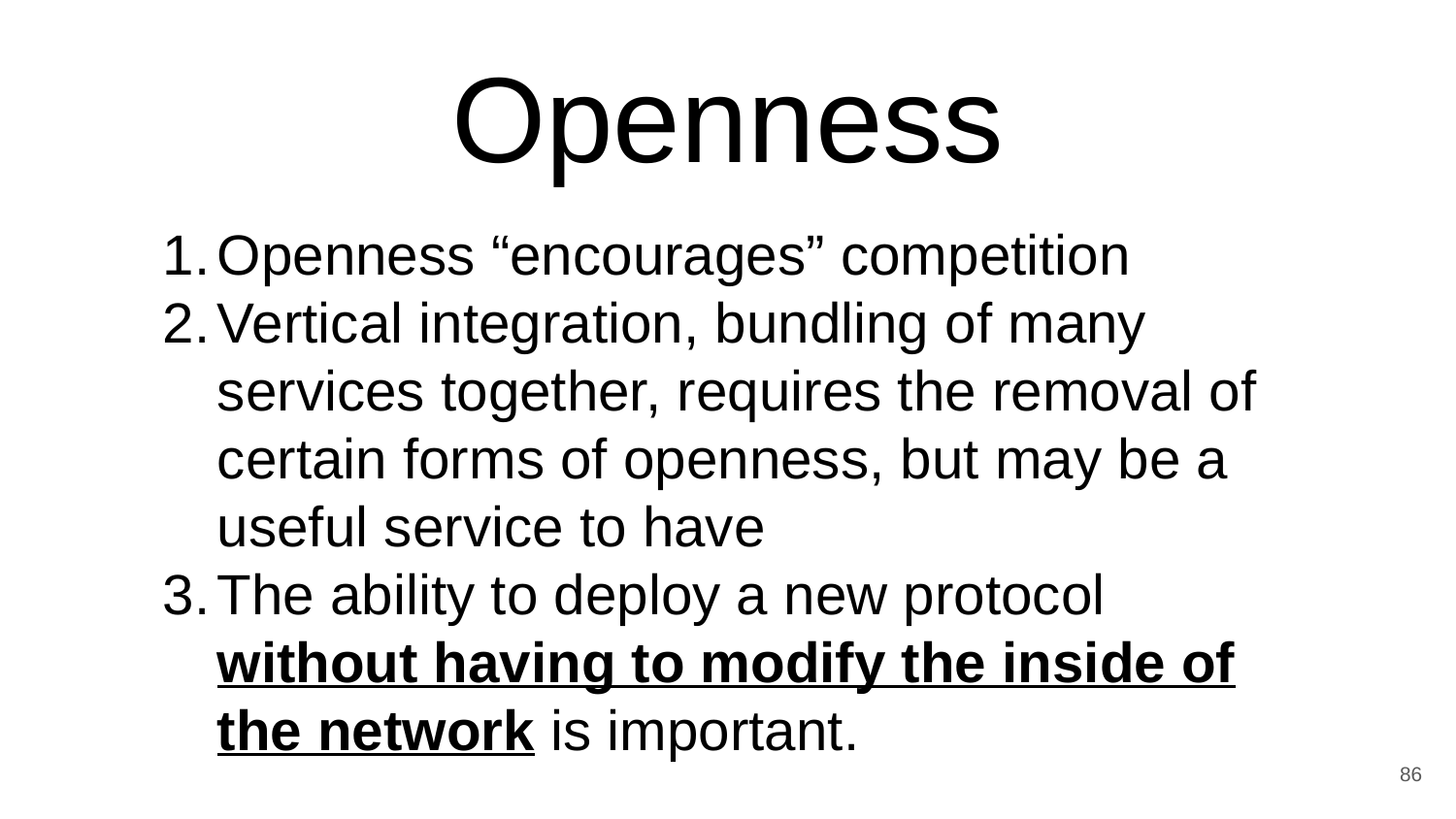

Openness
Openness “encourages” competition
Vertical integration, bundling of many services together, requires the removal of certain forms of openness, but may be a useful service to have
The ability to deploy a new protocol without having to modify the inside of the network is important.

86